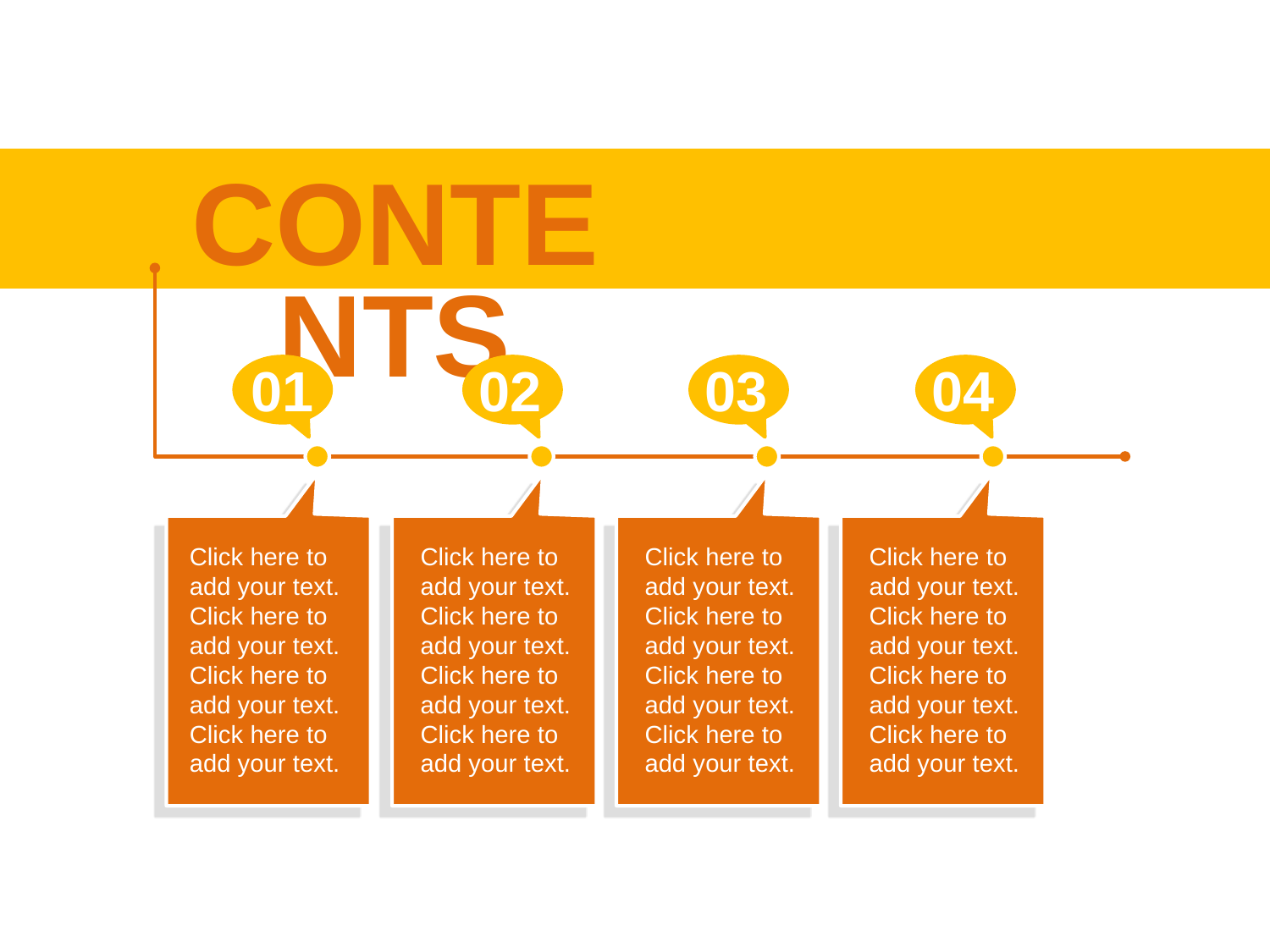

CONTENTS

01
02
03
04

Click here to add your text. Click here to add your text. Click here to add your text. Click here to add your text.
Click here to add your text. Click here to add your text. Click here to add your text. Click here to add your text.
Click here to add your text. Click here to add your text. Click here to add your text. Click here to add your text.
Click here to add your text. Click here to add your text. Click here to add your text. Click here to add your text.